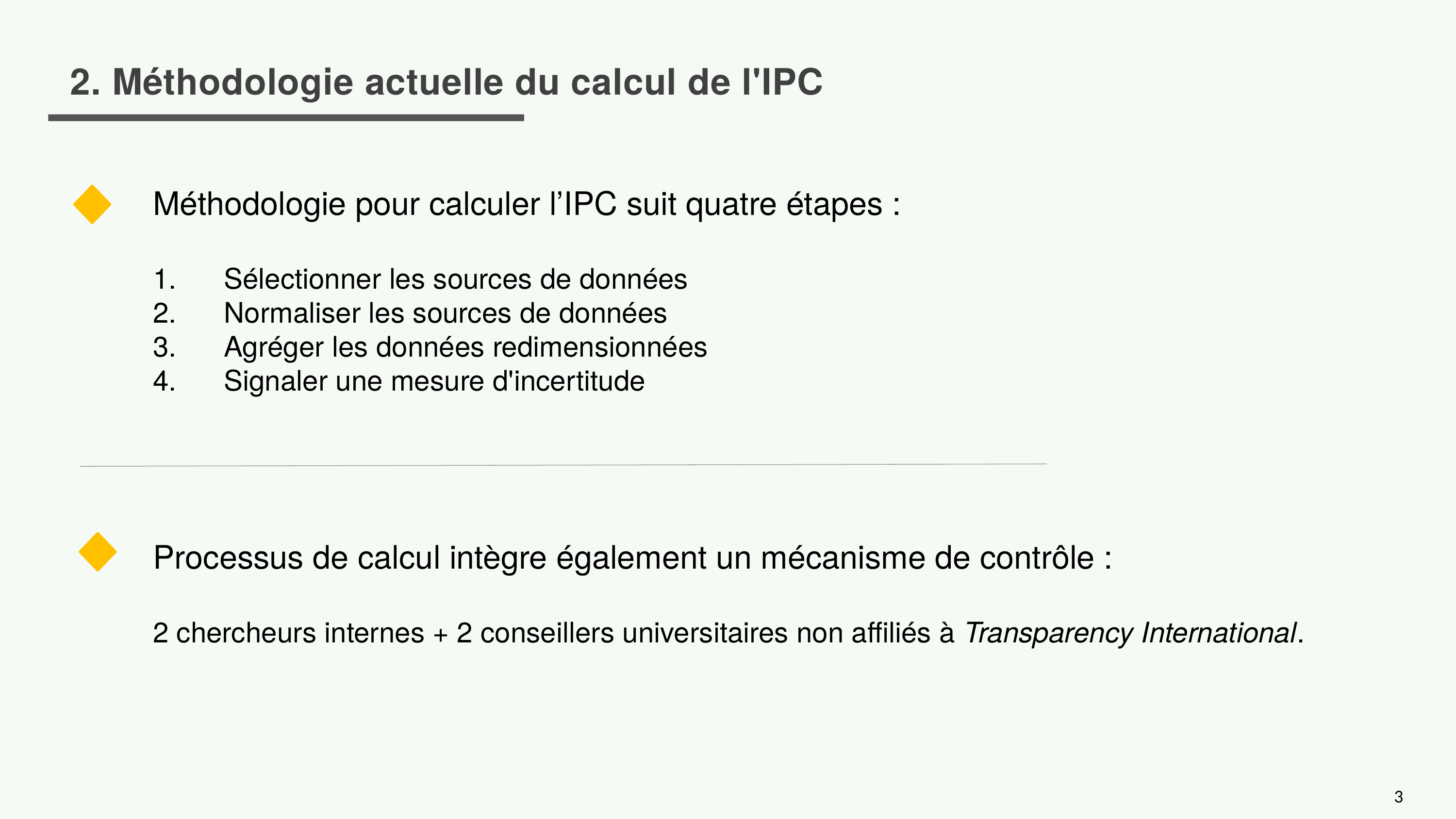

2. Méthodologie actuelle du calcul de l'IPC

Méthodologie pour calculer l’IPC suit quatre étapes :

1.      Sélectionner les sources de données
2.      Normaliser les sources de données
3.      Agréger les données redimensionnées
4.      Signaler une mesure d'incertitude

Processus de calcul intègre également un mécanisme de contrôle :​

2 chercheurs internes + 2 conseillers universitaires non affiliés à Transparency International.
3